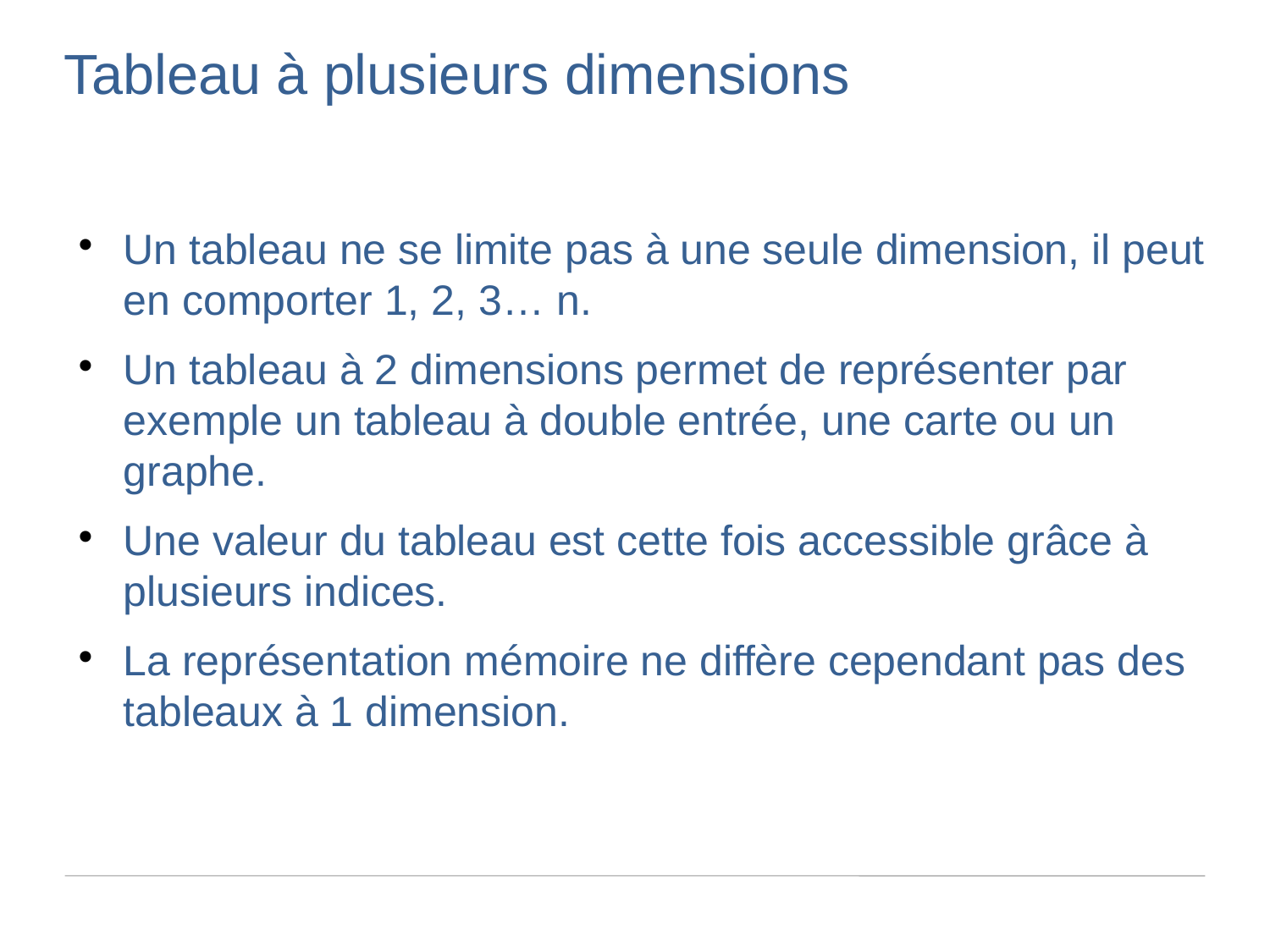

Tableau à plusieurs dimensions
Un tableau ne se limite pas à une seule dimension, il peut en comporter 1, 2, 3… n.
Un tableau à 2 dimensions permet de représenter par exemple un tableau à double entrée, une carte ou un graphe.
Une valeur du tableau est cette fois accessible grâce à plusieurs indices.
La représentation mémoire ne diffère cependant pas des tableaux à 1 dimension.